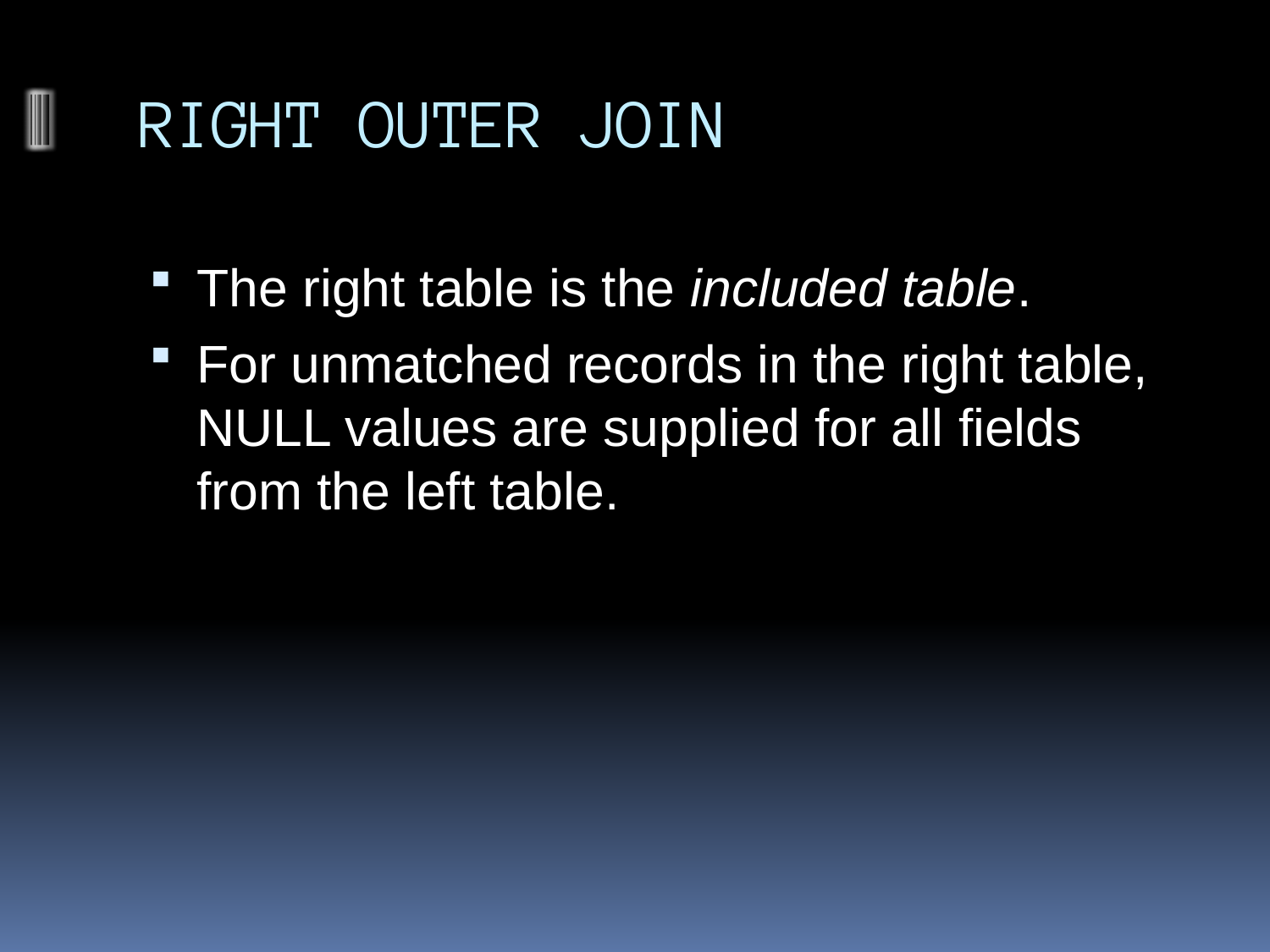

# RIGHT OUTER JOIN
The right table is the included table.
For unmatched records in the right table, NULL values are supplied for all fields from the left table.